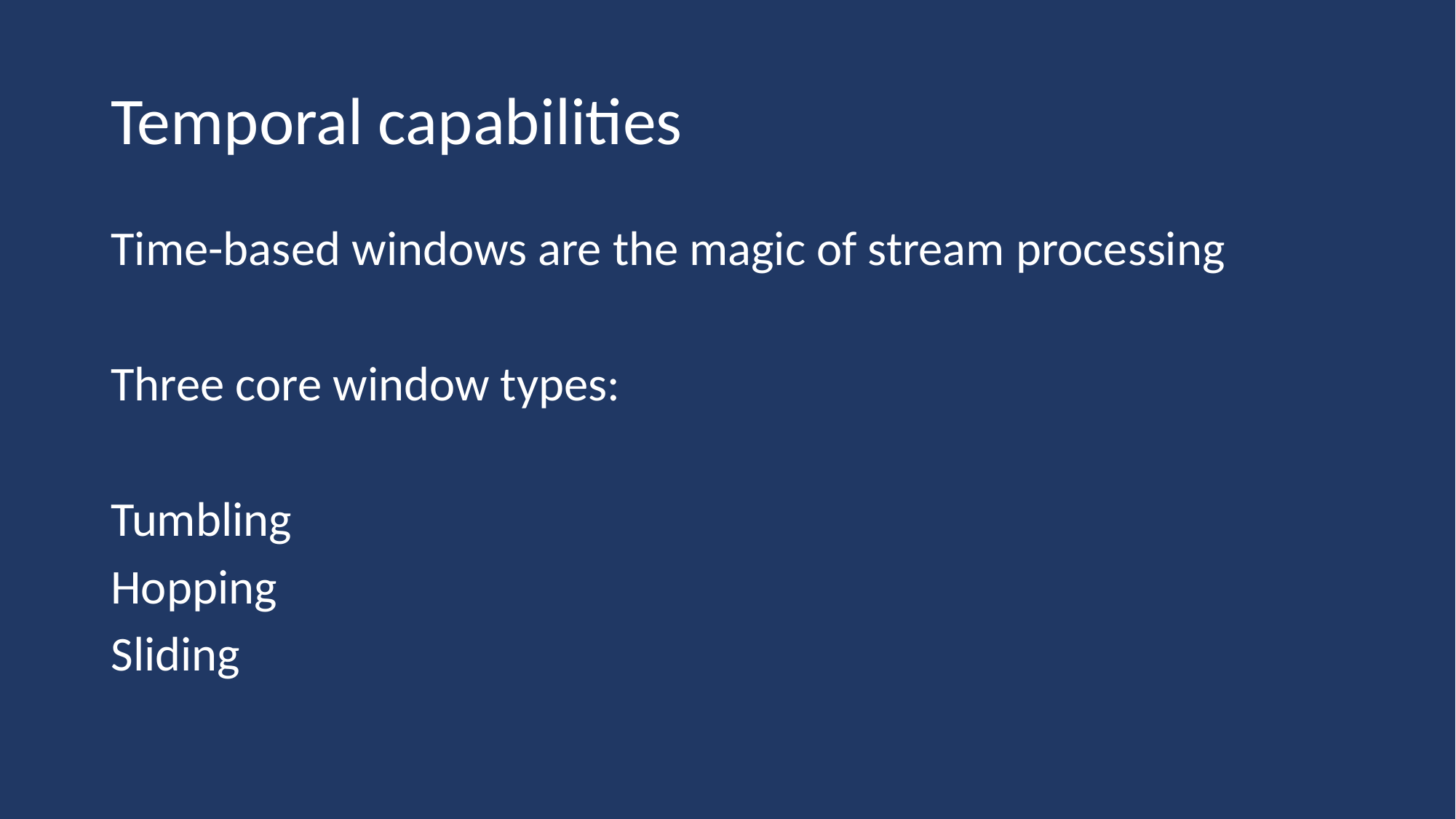

# Temporal capabilities
Time-based windows are the magic of stream processing

Three core window types:

Tumbling
Hopping
Sliding